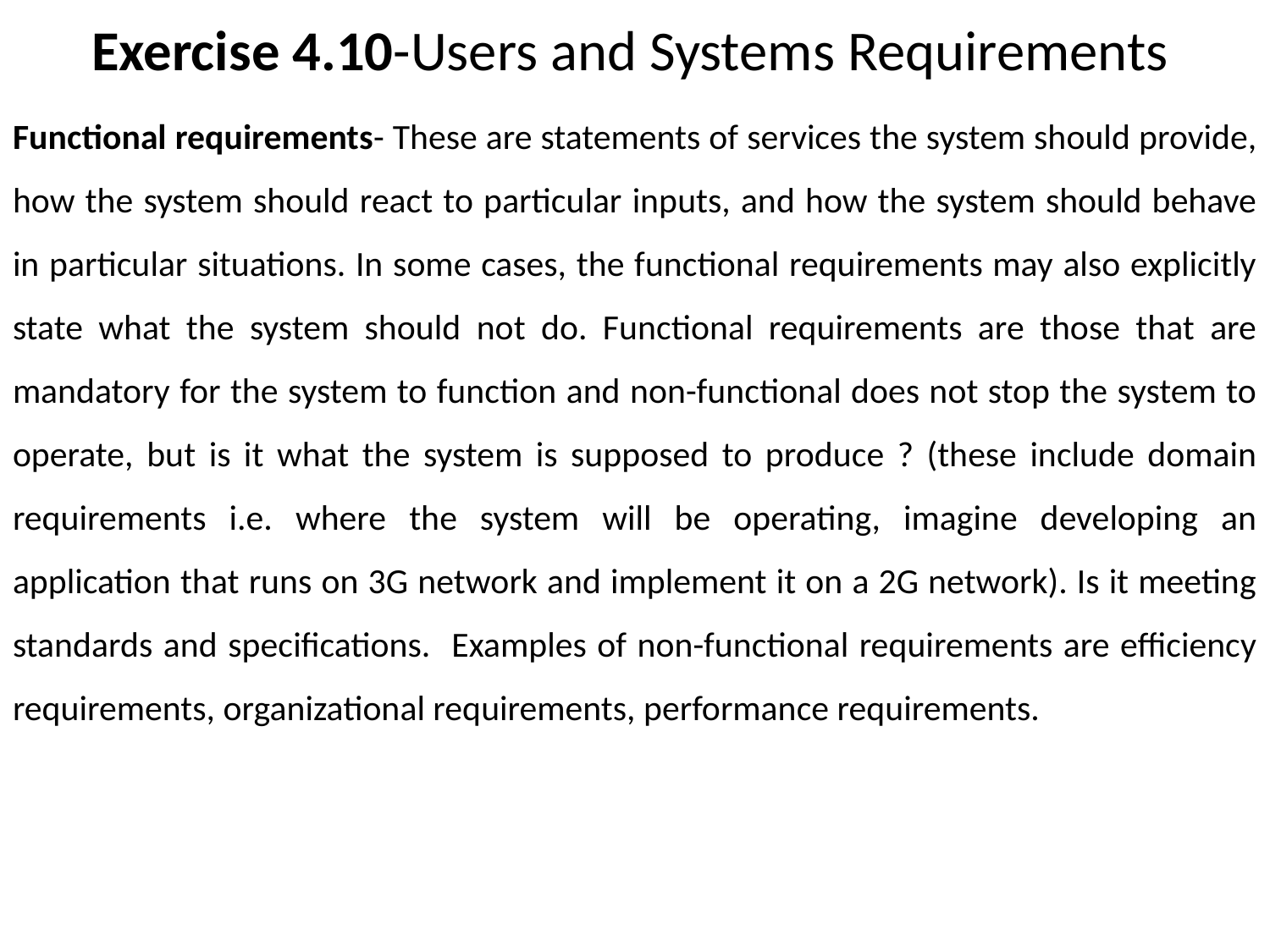

# Exercise 4.10-Users and Systems Requirements
Functional requirements- These are statements of services the system should provide, how the system should react to particular inputs, and how the system should behave in particular situations. In some cases, the functional requirements may also explicitly state what the system should not do. Functional requirements are those that are mandatory for the system to function and non-functional does not stop the system to operate, but is it what the system is supposed to produce ? (these include domain requirements i.e. where the system will be operating, imagine developing an application that runs on 3G network and implement it on a 2G network). Is it meeting standards and specifications.  Examples of non-functional requirements are efficiency requirements, organizational requirements, performance requirements.